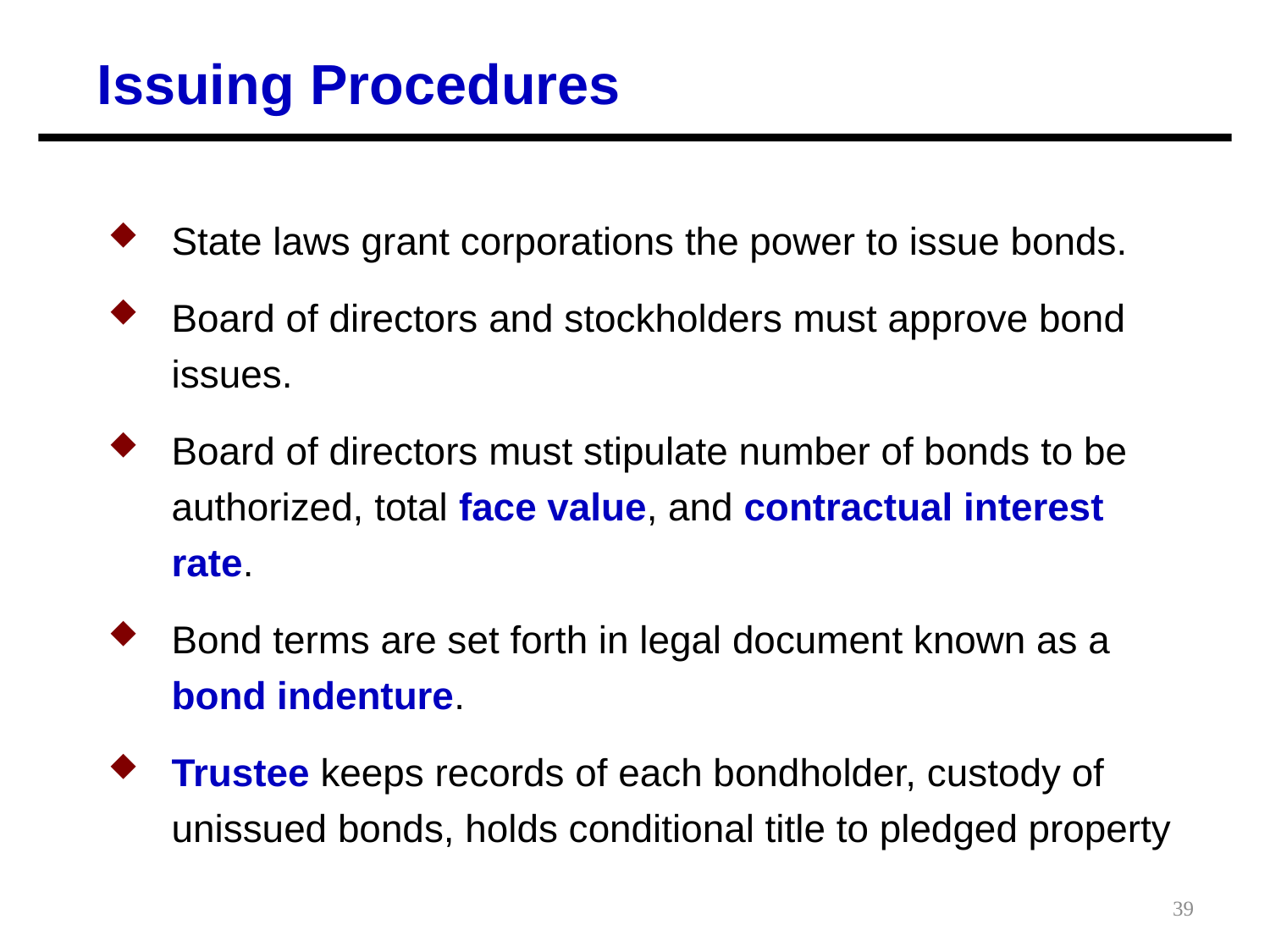

Issuing Procedures

State laws grant corporations the power to issue bonds.
Board of directors and stockholders must approve bond issues.
Board of directors must stipulate number of bonds to be authorized, total face value, and contractual interest rate.
Bond terms are set forth in legal document known as a bond indenture.
Trustee keeps records of each bondholder, custody of unissued bonds, holds conditional title to pledged property
39